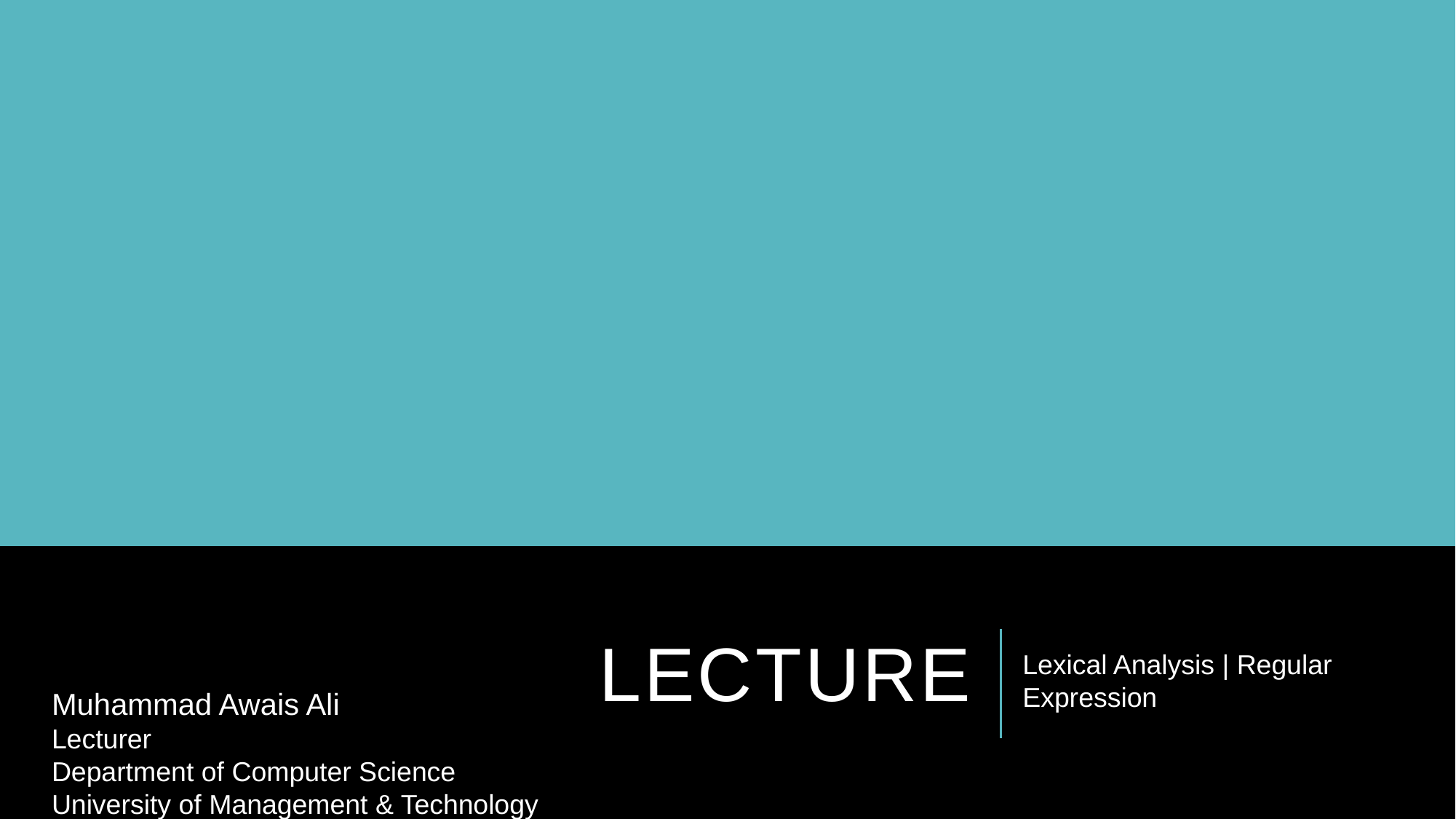

# Lecture
Lexical Analysis | Regular Expression
Muhammad Awais Ali
Lecturer
Department of Computer Science
University of Management & Technology